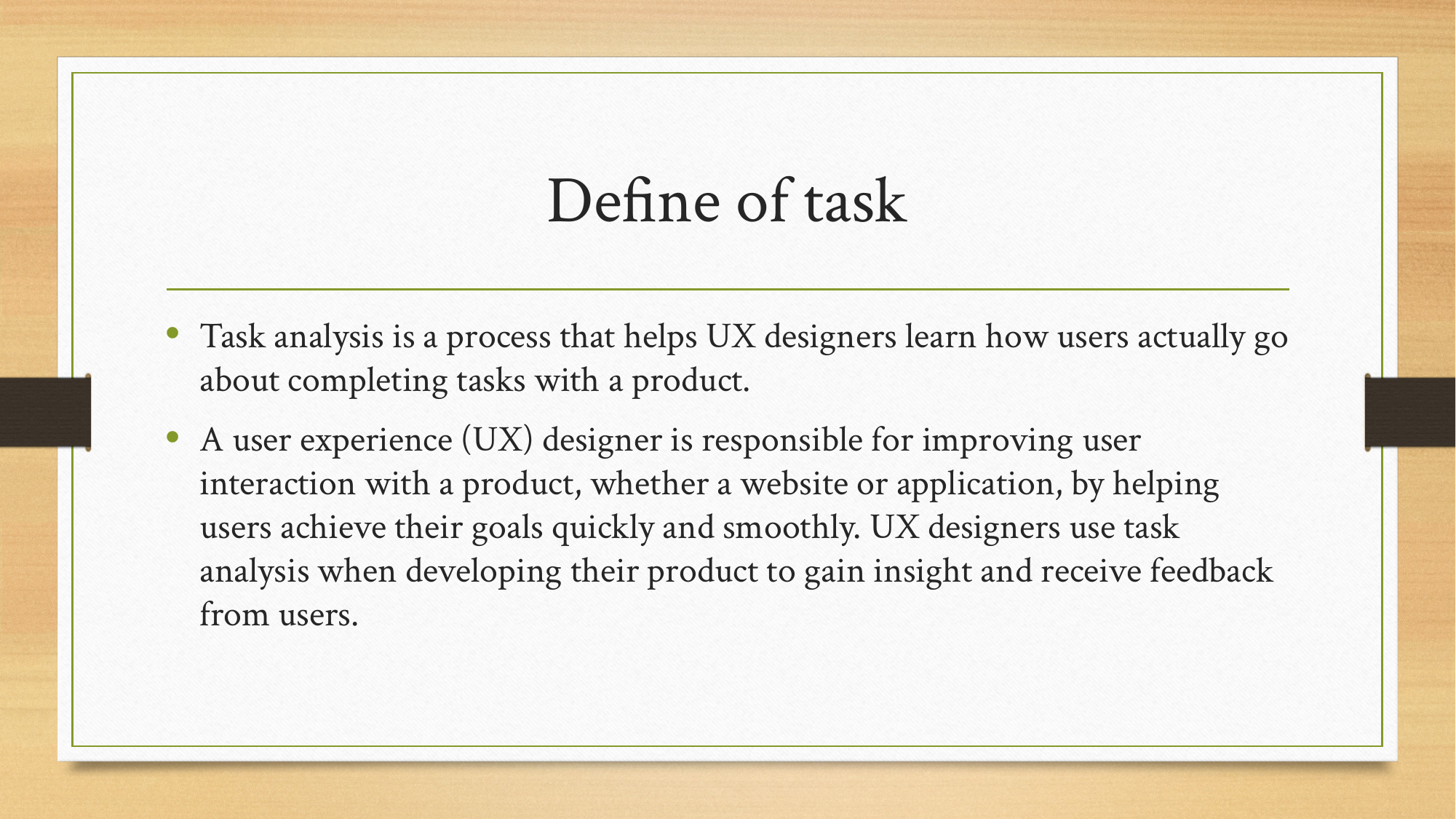

# Define of task
Task analysis is a process that helps UX designers learn how users actually go about completing tasks with a product.
A user experience (UX) designer is responsible for improving user interaction with a product, whether a website or application, by helping users achieve their goals quickly and smoothly. UX designers use task analysis when developing their product to gain insight and receive feedback from users.